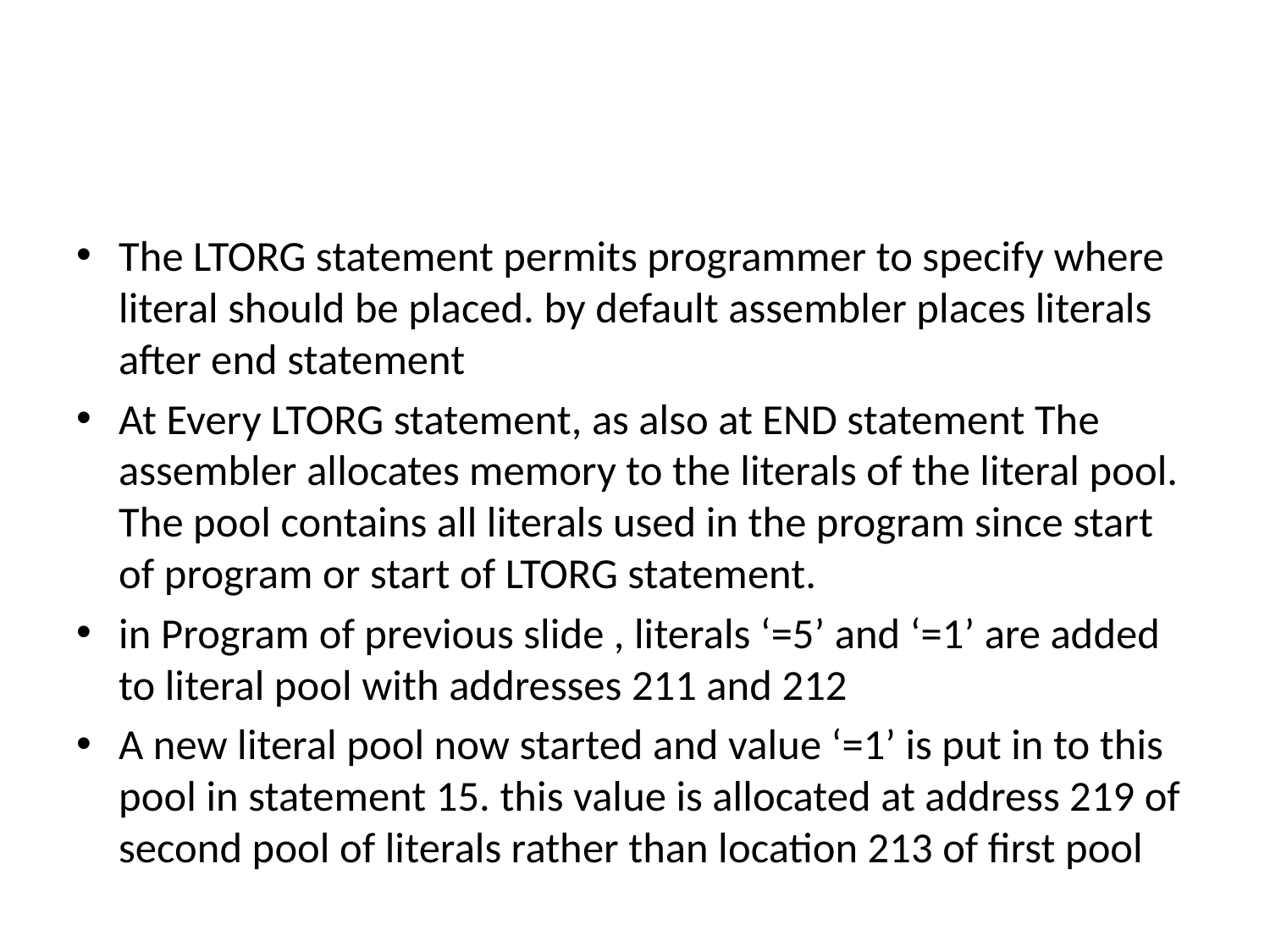

#
The LTORG statement permits programmer to specify where literal should be placed. by default assembler places literals after end statement
At Every LTORG statement, as also at END statement The assembler allocates memory to the literals of the literal pool. The pool contains all literals used in the program since start of program or start of LTORG statement.
in Program of previous slide , literals ‘=5’ and ‘=1’ are added to literal pool with addresses 211 and 212
A new literal pool now started and value ‘=1’ is put in to this pool in statement 15. this value is allocated at address 219 of second pool of literals rather than location 213 of first pool